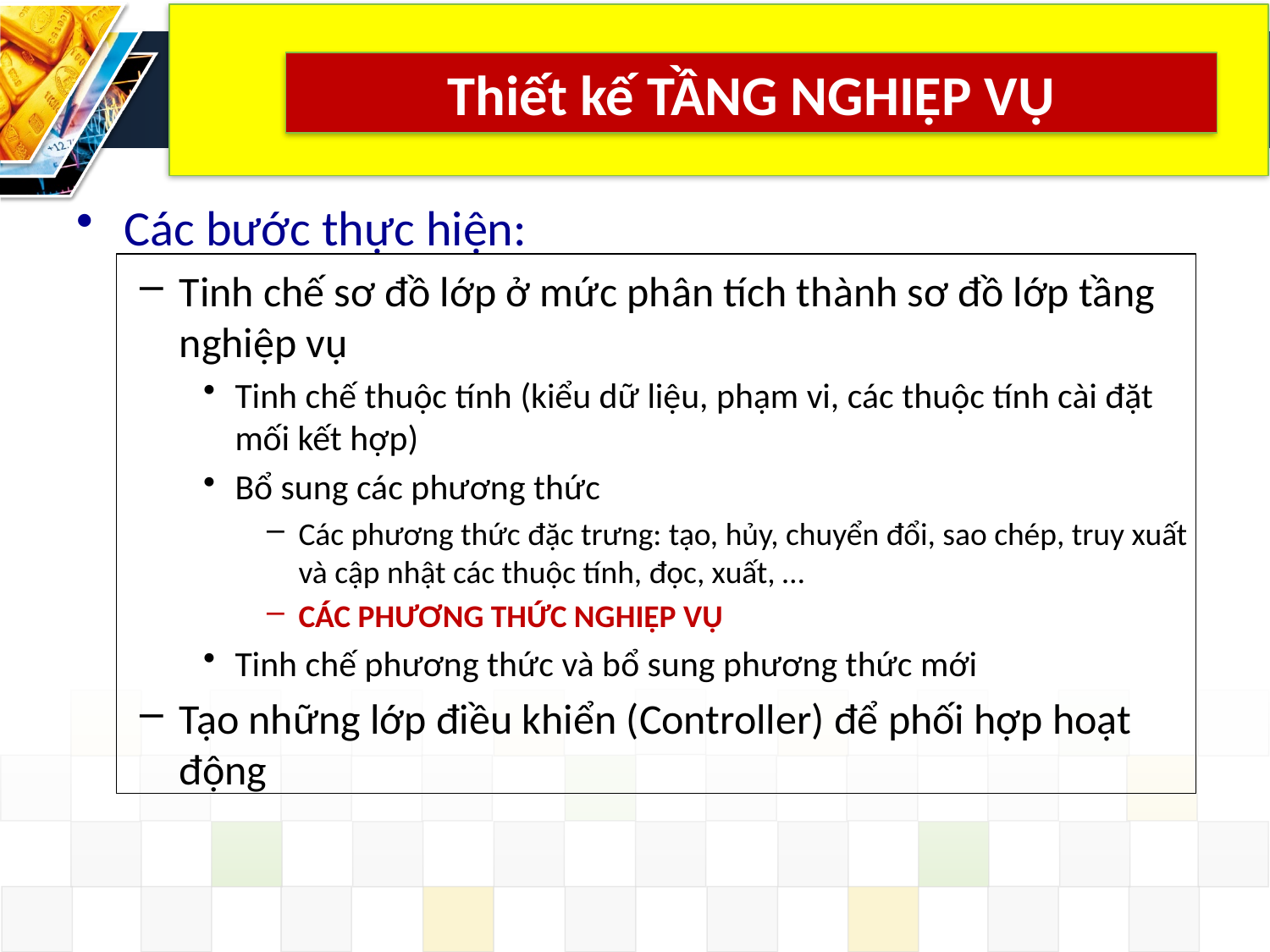

# Thiết kế sơ đồ lớp chi tiết
Thiết kế TẦNG NGHIỆP VỤ
Các bước thực hiện:
Tinh chế sơ đồ lớp ở mức phân tích thành sơ đồ lớp tầng nghiệp vụ
Tinh chế thuộc tính (kiểu dữ liệu, phạm vi, các thuộc tính cài đặt mối kết hợp)
Bổ sung các phương thức
Các phương thức đặc trưng: tạo, hủy, chuyển đổi, sao chép, truy xuất và cập nhật các thuộc tính, đọc, xuất, …
CÁC PHƯƠNG THỨC NGHIỆP VỤ
Tinh chế phương thức và bổ sung phương thức mới
Tạo những lớp điều khiển (Controller) để phối hợp hoạt động